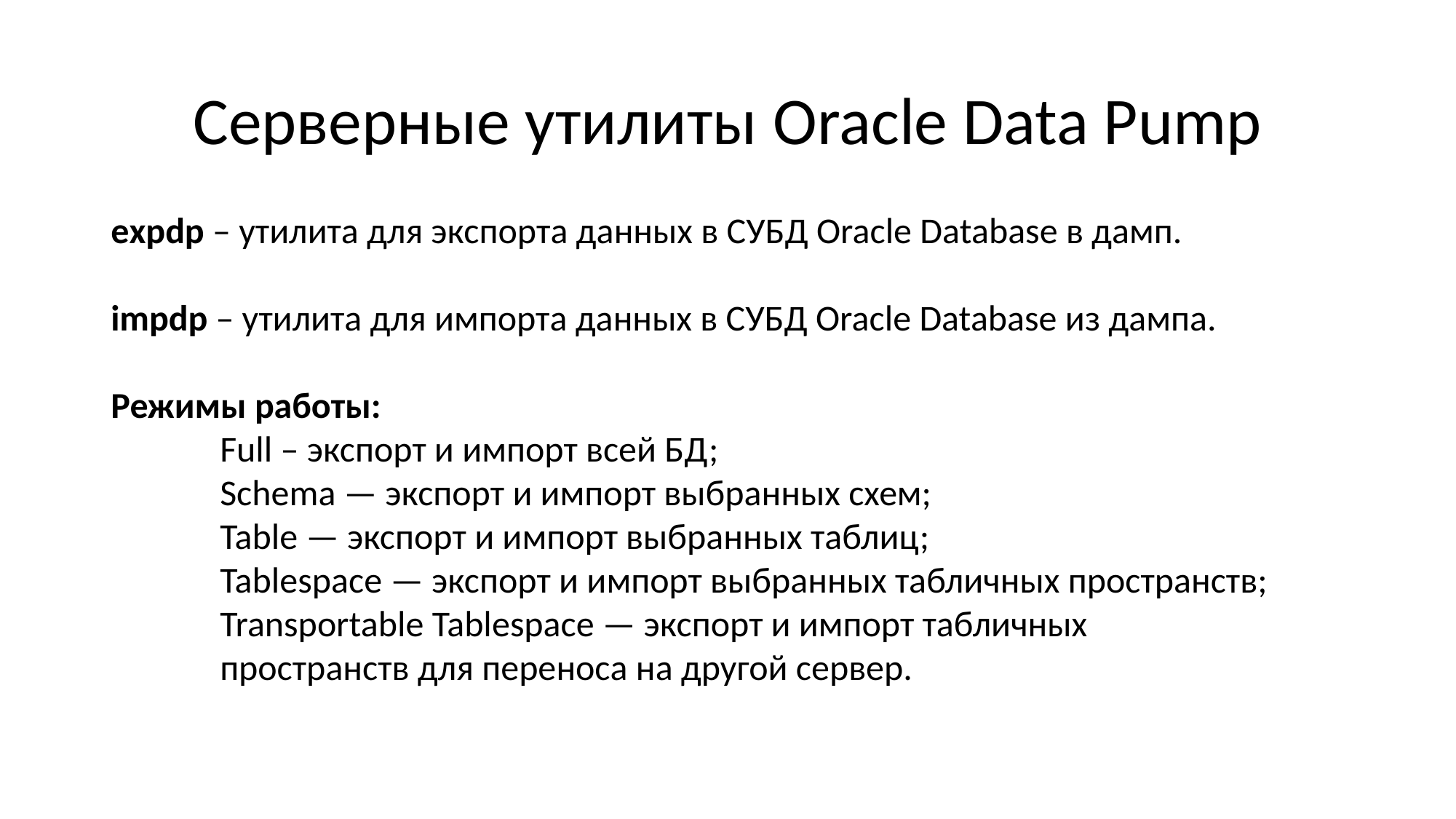

# Серверные утилиты Oracle Data Pump
expdp – утилита для экспорта данных в СУБД Oracle Database в дамп.

impdp – утилита для импорта данных в СУБД Oracle Database из дампа.

Режимы работы:
	Full – экспорт и импорт всей БД;
Schema — экспорт и импорт выбранных схем;
	Table — экспорт и импорт выбранных таблиц;
Tablespace — экспорт и импорт выбранных табличных пространств;
	Transportable Tablespace — экспорт и импорт табличных
	пространств для переноса на другой сервер.